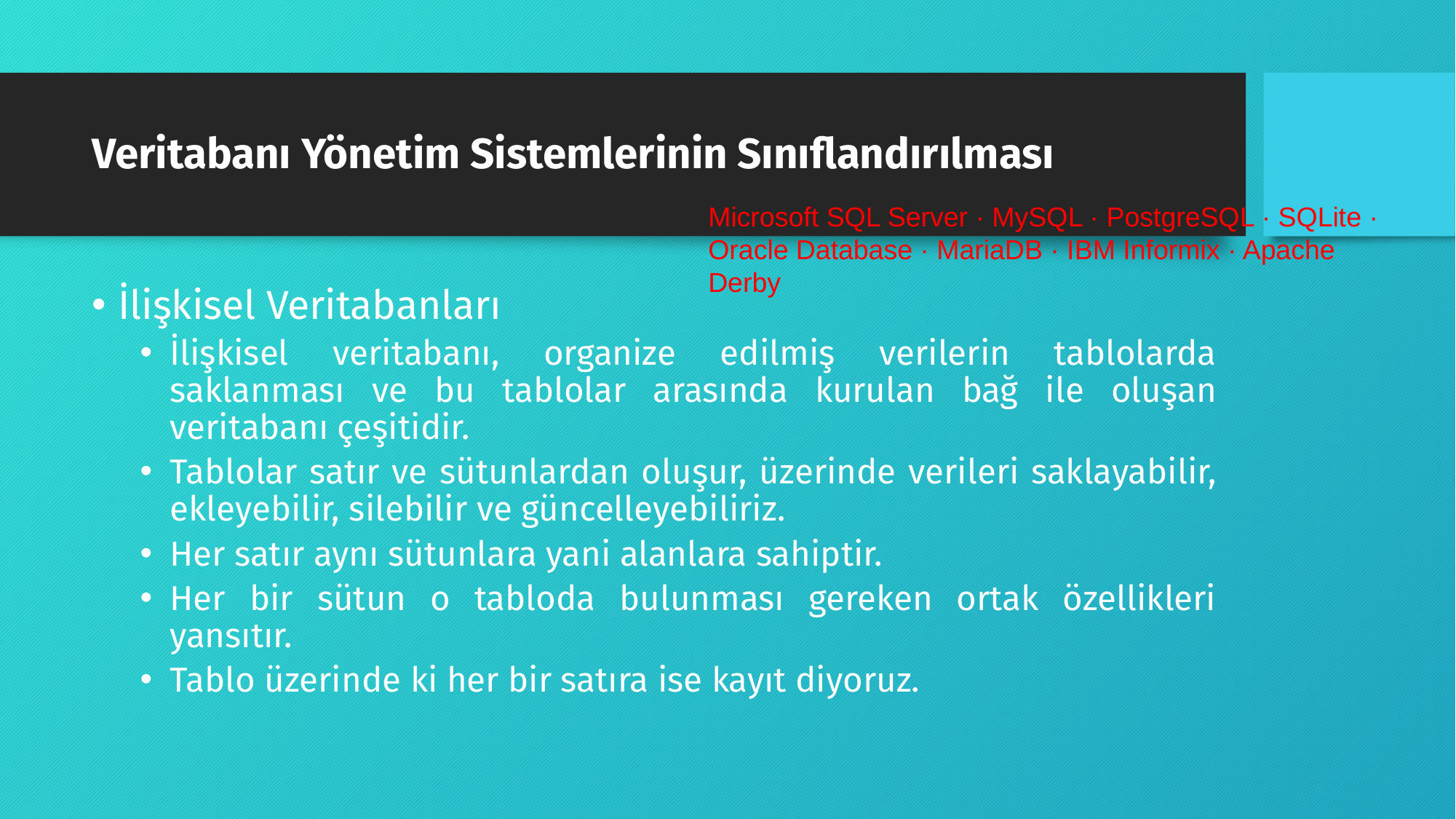

# Veritabanı Yönetim Sistemlerinin Sınıflandırılması
Microsoft SQL Server · MySQL · PostgreSQL · SQLite · Oracle Database · MariaDB · IBM Informix · Apache Derby
İlişkisel Veritabanları
İlişkisel veritabanı, organize edilmiş verilerin tablolarda saklanması ve bu tablolar arasında kurulan bağ ile oluşan veritabanı çeşitidir.
Tablolar satır ve sütunlardan oluşur, üzerinde verileri saklayabilir, ekleyebilir, silebilir ve güncelleyebiliriz.
Her satır aynı sütunlara yani alanlara sahiptir.
Her bir sütun o tabloda bulunması gereken ortak özellikleri yansıtır.
Tablo üzerinde ki her bir satıra ise kayıt diyoruz.